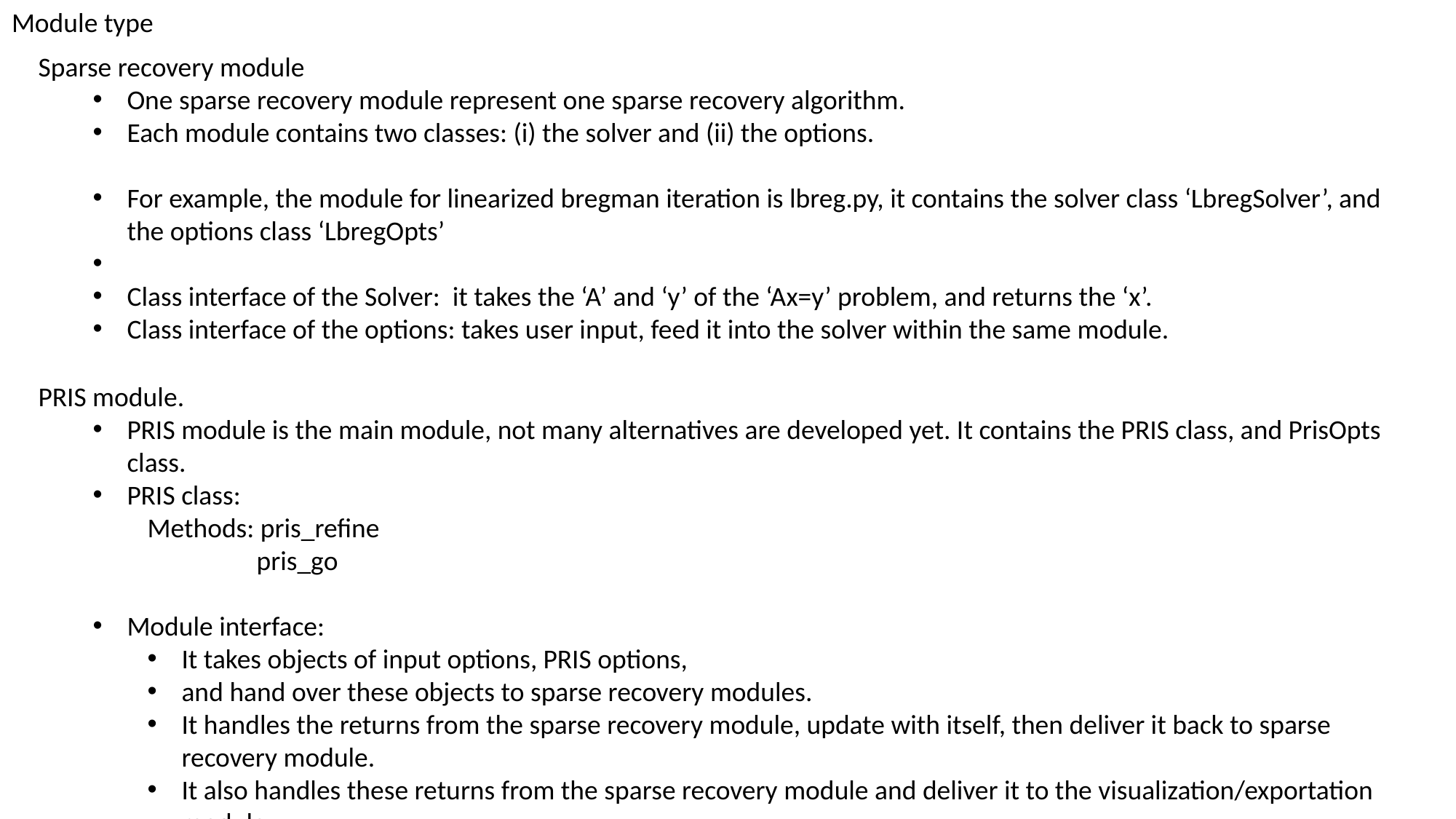

Module type
Sparse recovery module
One sparse recovery module represent one sparse recovery algorithm.
Each module contains two classes: (i) the solver and (ii) the options.

For example, the module for linearized bregman iteration is lbreg.py, it contains the solver class ‘LbregSolver’, and the options class ‘LbregOpts’

Class interface of the Solver:  it takes the ‘A’ and ‘y’ of the ‘Ax=y’ problem, and returns the ‘x’.
Class interface of the options: takes user input, feed it into the solver within the same module.
PRIS module.
PRIS module is the main module, not many alternatives are developed yet. It contains the PRIS class, and PrisOpts class.
PRIS class:
Methods: pris_refine
	pris_go

Module interface:
It takes objects of input options, PRIS options,
and hand over these objects to sparse recovery modules.
It handles the returns from the sparse recovery module, update with itself, then deliver it back to sparse recovery module.
It also handles these returns from the sparse recovery module and deliver it to the visualization/exportation module.